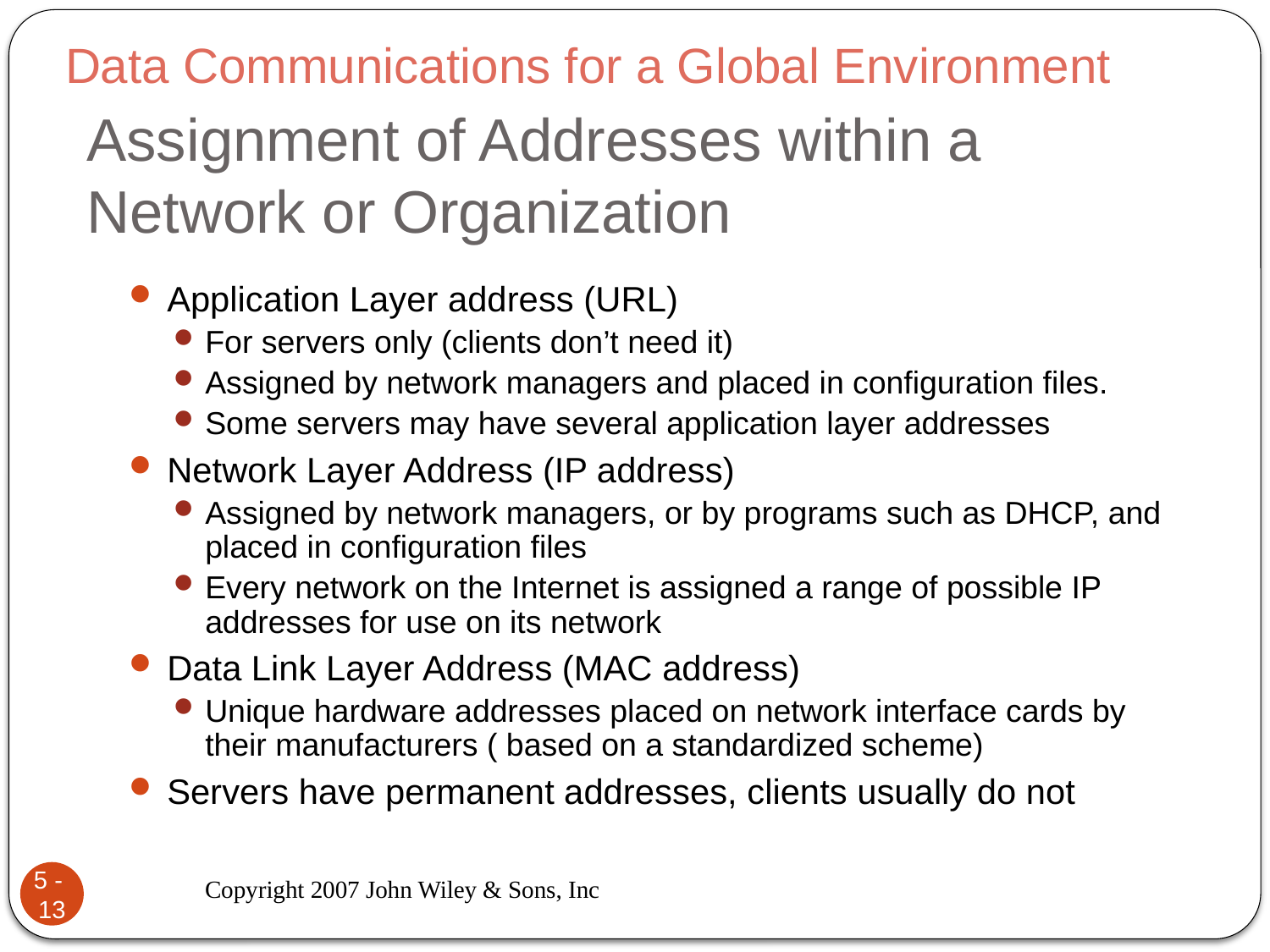

Data Communications for a Global Environment
# Assignment of Addresses within a Network or Organization
Application Layer address (URL)
For servers only (clients don’t need it)
Assigned by network managers and placed in configuration files.
Some servers may have several application layer addresses
Network Layer Address (IP address)
Assigned by network managers, or by programs such as DHCP, and placed in configuration files
Every network on the Internet is assigned a range of possible IP addresses for use on its network
Data Link Layer Address (MAC address)
Unique hardware addresses placed on network interface cards by their manufacturers ( based on a standardized scheme)
Servers have permanent addresses, clients usually do not
Copyright 2007 John Wiley & Sons, Inc
5 - 13